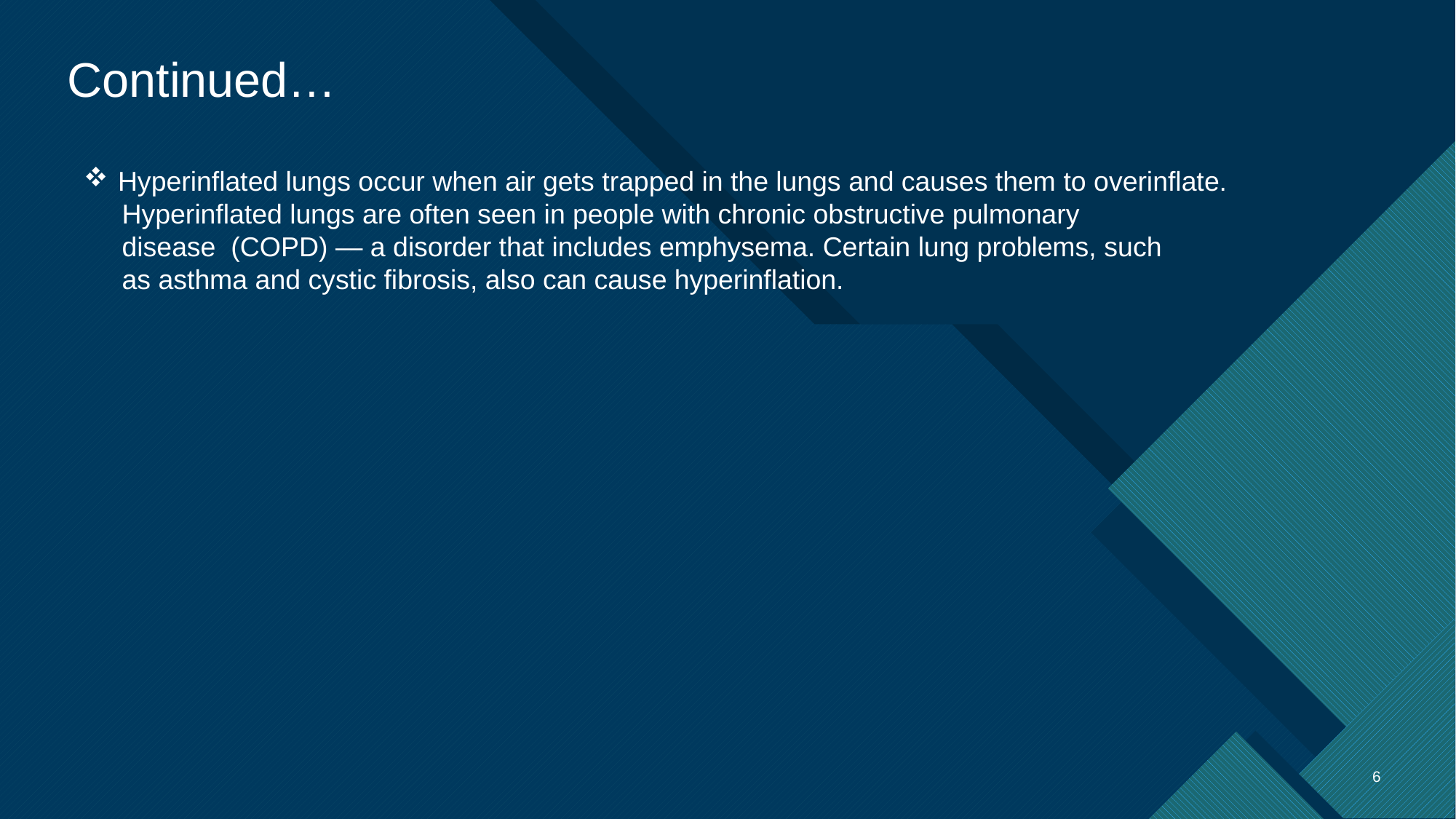

Continued…
Hyperinflated lungs occur when air gets trapped in the lungs and causes them to overinflate.
     Hyperinflated lungs are often seen in people with chronic obstructive pulmonary
     disease  (COPD) — a disorder that includes emphysema. Certain lung problems, such
     as asthma and cystic fibrosis, also can cause hyperinflation.
6